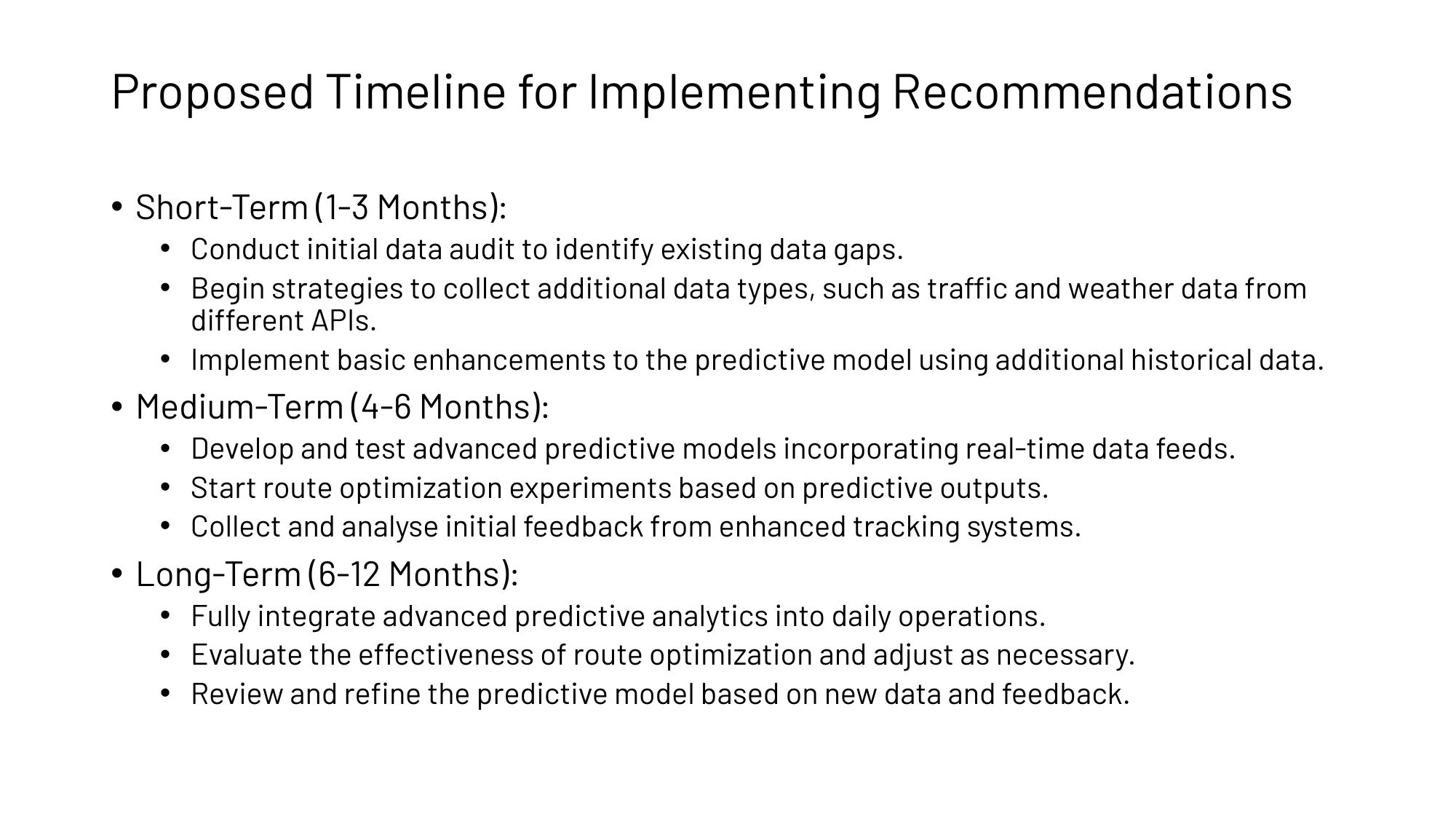

# Proposed Timeline for Implementing Recommendations
Short-Term (1-3 Months):
Conduct initial data audit to identify existing data gaps.
Begin strategies to collect additional data types, such as traffic and weather data from different APIs.
Implement basic enhancements to the predictive model using additional historical data.
Medium-Term (4-6 Months):
Develop and test advanced predictive models incorporating real-time data feeds.
Start route optimization experiments based on predictive outputs.
Collect and analyse initial feedback from enhanced tracking systems.
Long-Term (6-12 Months):
Fully integrate advanced predictive analytics into daily operations.
Evaluate the effectiveness of route optimization and adjust as necessary.
Review and refine the predictive model based on new data and feedback.